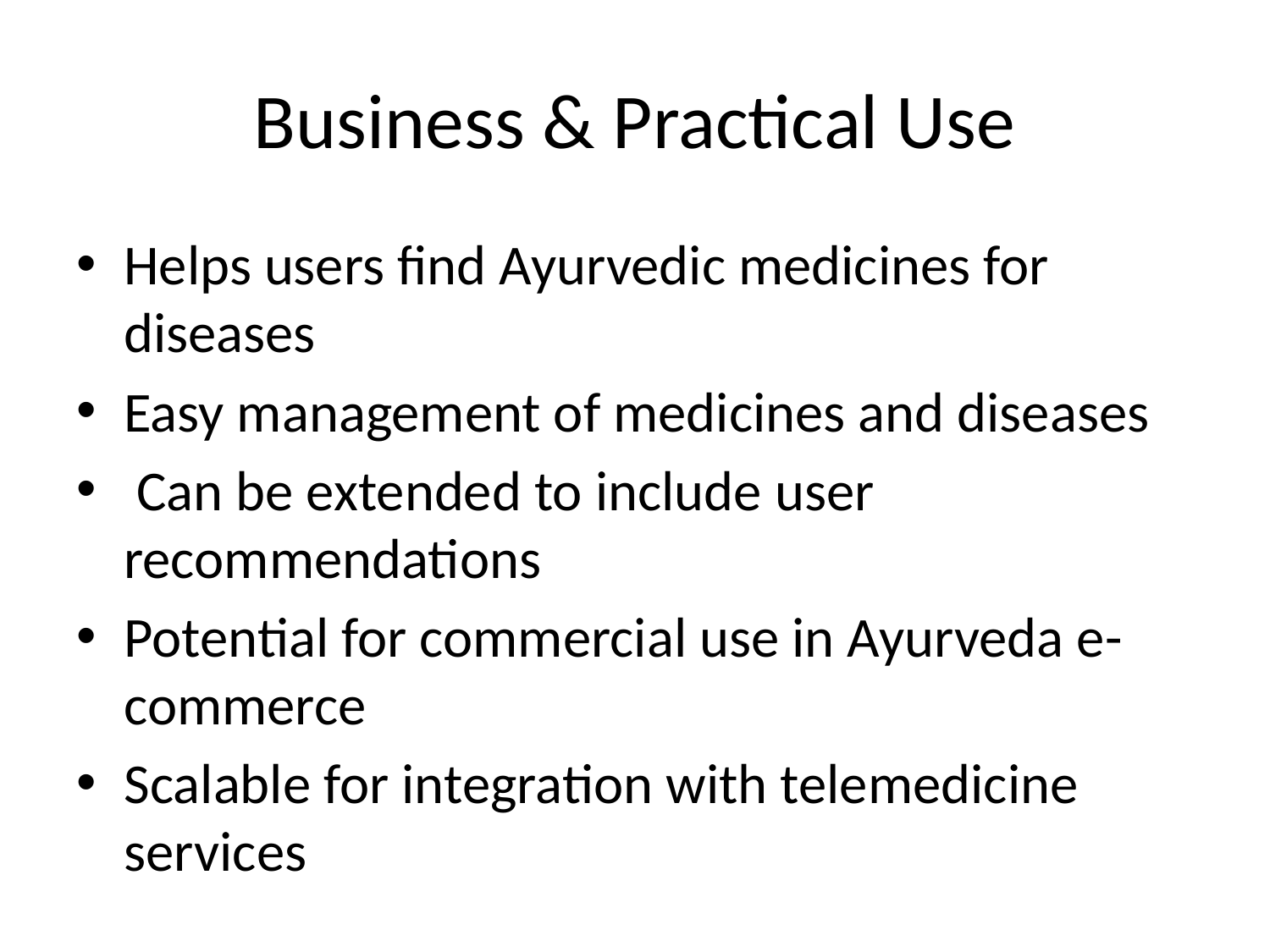

# Business & Practical Use
Helps users find Ayurvedic medicines for diseases
Easy management of medicines and diseases
 Can be extended to include user recommendations
Potential for commercial use in Ayurveda e-commerce
Scalable for integration with telemedicine services